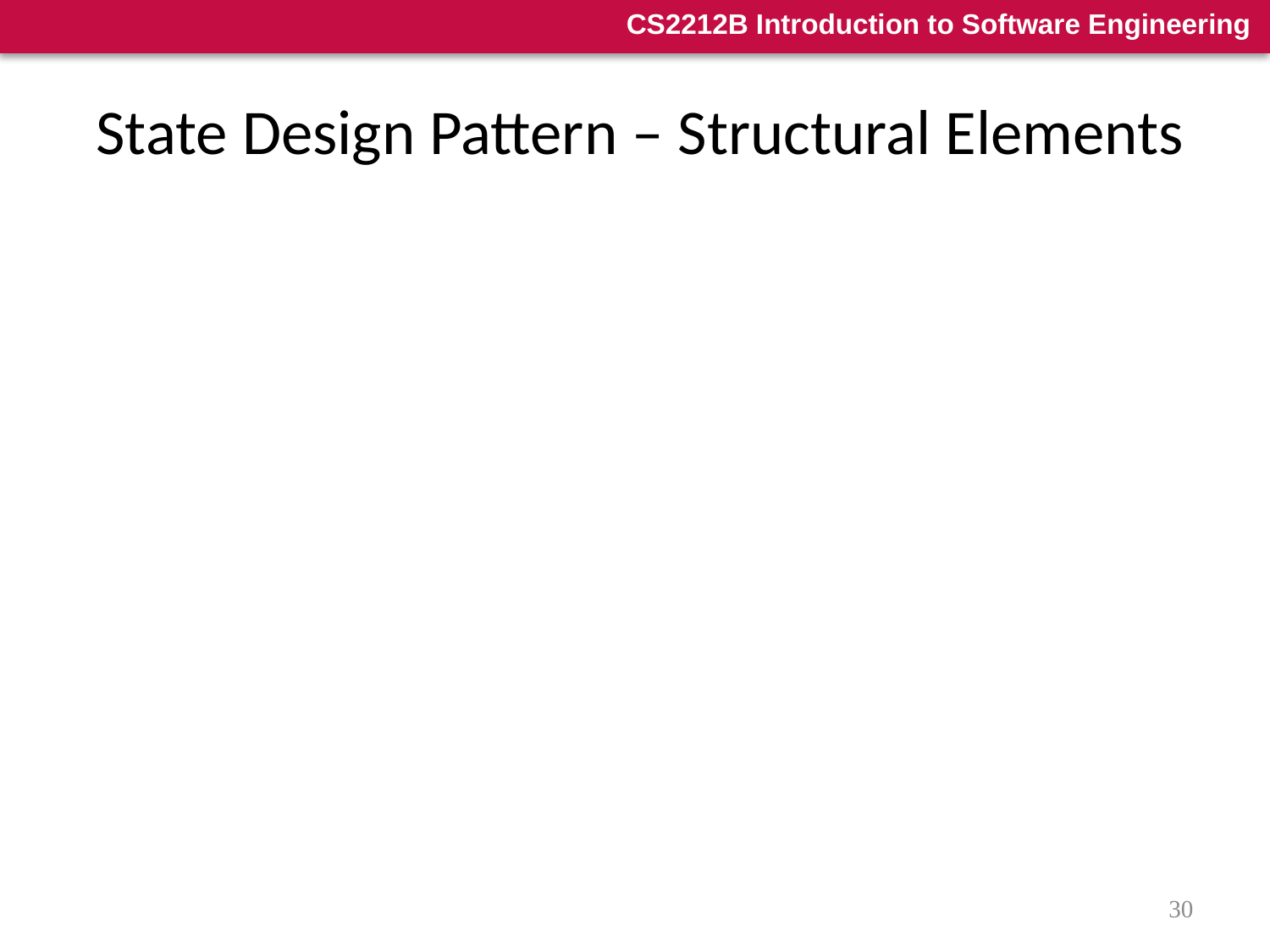

# State Design Pattern – Structural Elements
The structural elements (i.e classes) of the State Design Pattern are:

Context
Defines an interface the client code accesses. Such an interface is the method request (see next page)
It associates with an entity that refers to a specific state. The entity is an implementation (e.g. ConcreteStateΑ, ConcreteStateΒ) of a class that inherits from the class State.
State
Defines the interface that encapsulates the behavior for a specific state of a context. This interface is the method Handle
Concrete State
It is the subclass of State which implements using polymorphism the behavior that is associated with a given Context.

30